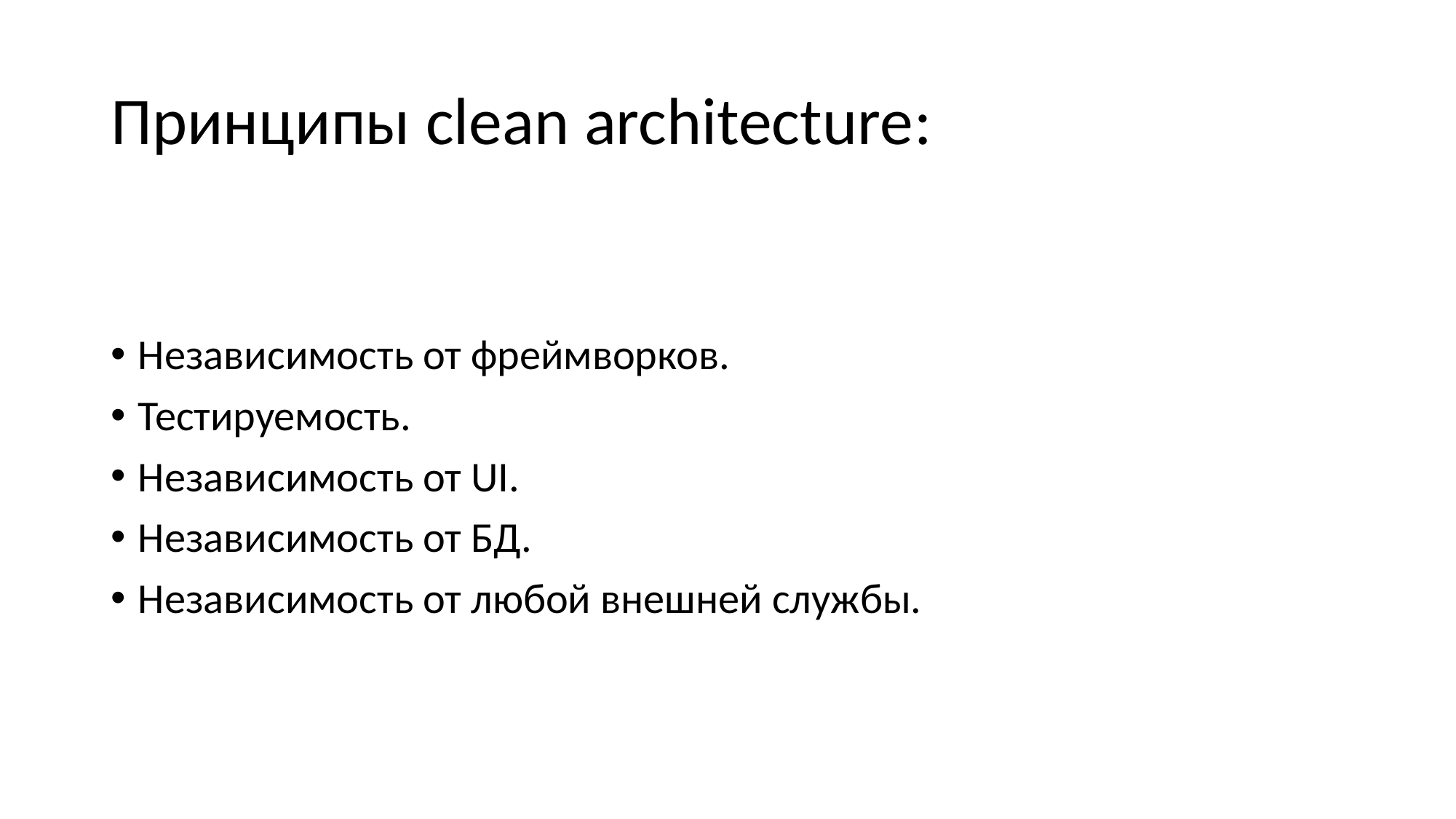

# Принципы clean architecture:
Независимость от фреймворков.
Тестируемость.
Независимость от UI.
Независимость от БД.
Независимость от любой внешней службы.